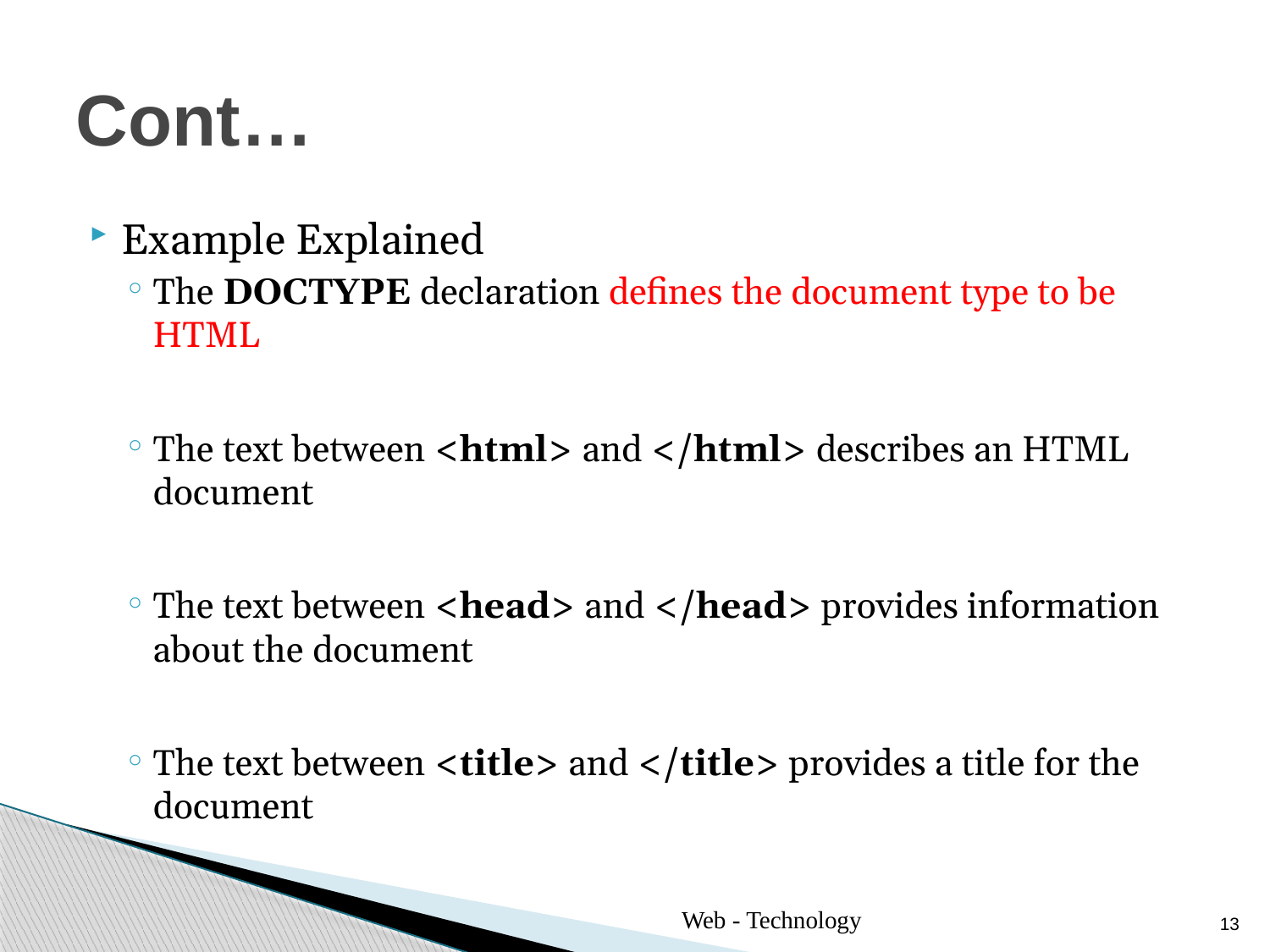

# Cont…
Example Explained
The DOCTYPE declaration defines the document type to be HTML

The text between <html> and </html> describes an HTML document

The text between <head> and </head> provides information about the document

The text between <title> and </title> provides a title for the document

Web - Technology
13